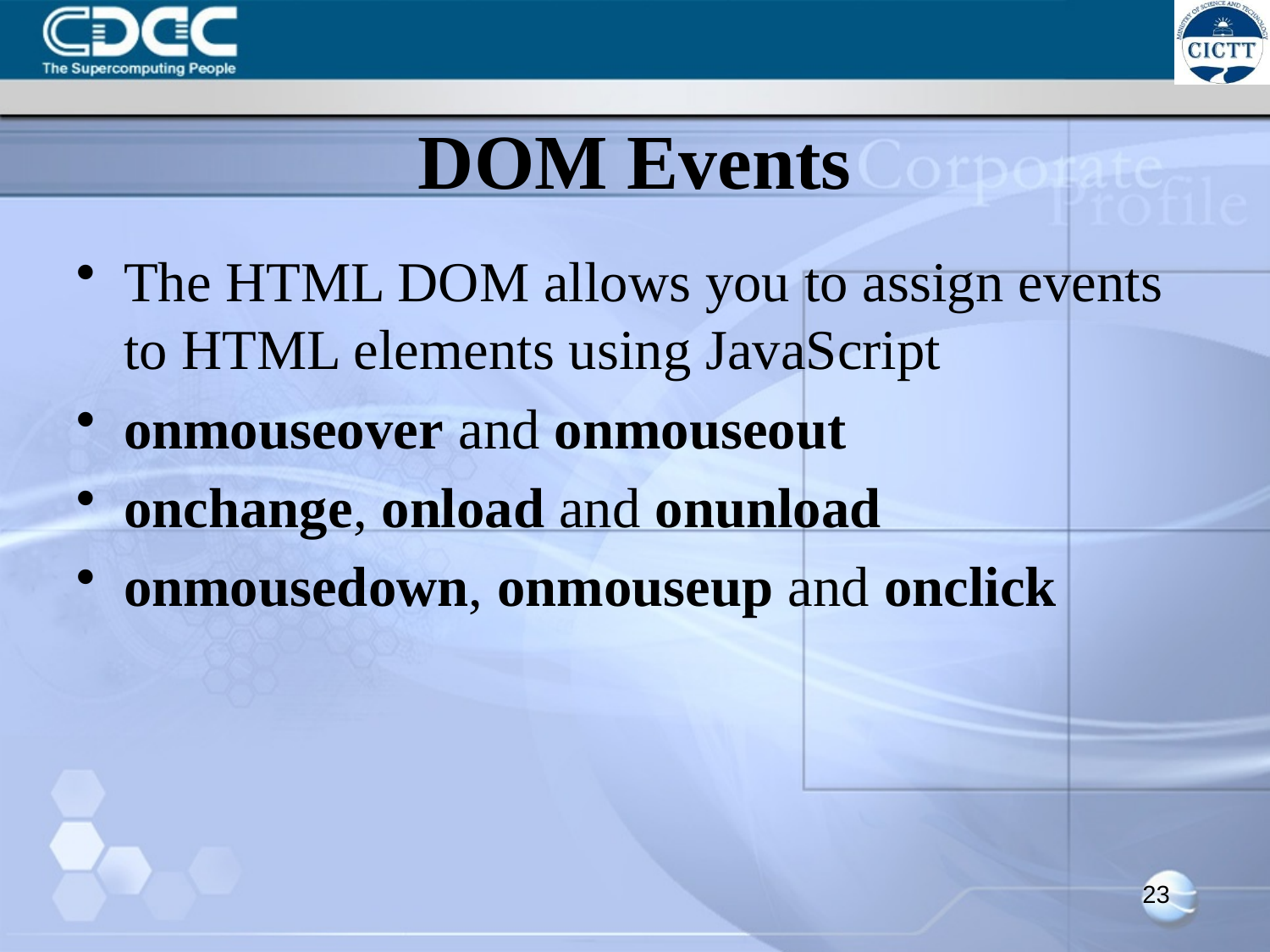

# DOM Events
The HTML DOM allows you to assign events to HTML elements using JavaScript
onmouseover and onmouseout
onchange, onload and onunload
onmousedown, onmouseup and onclick